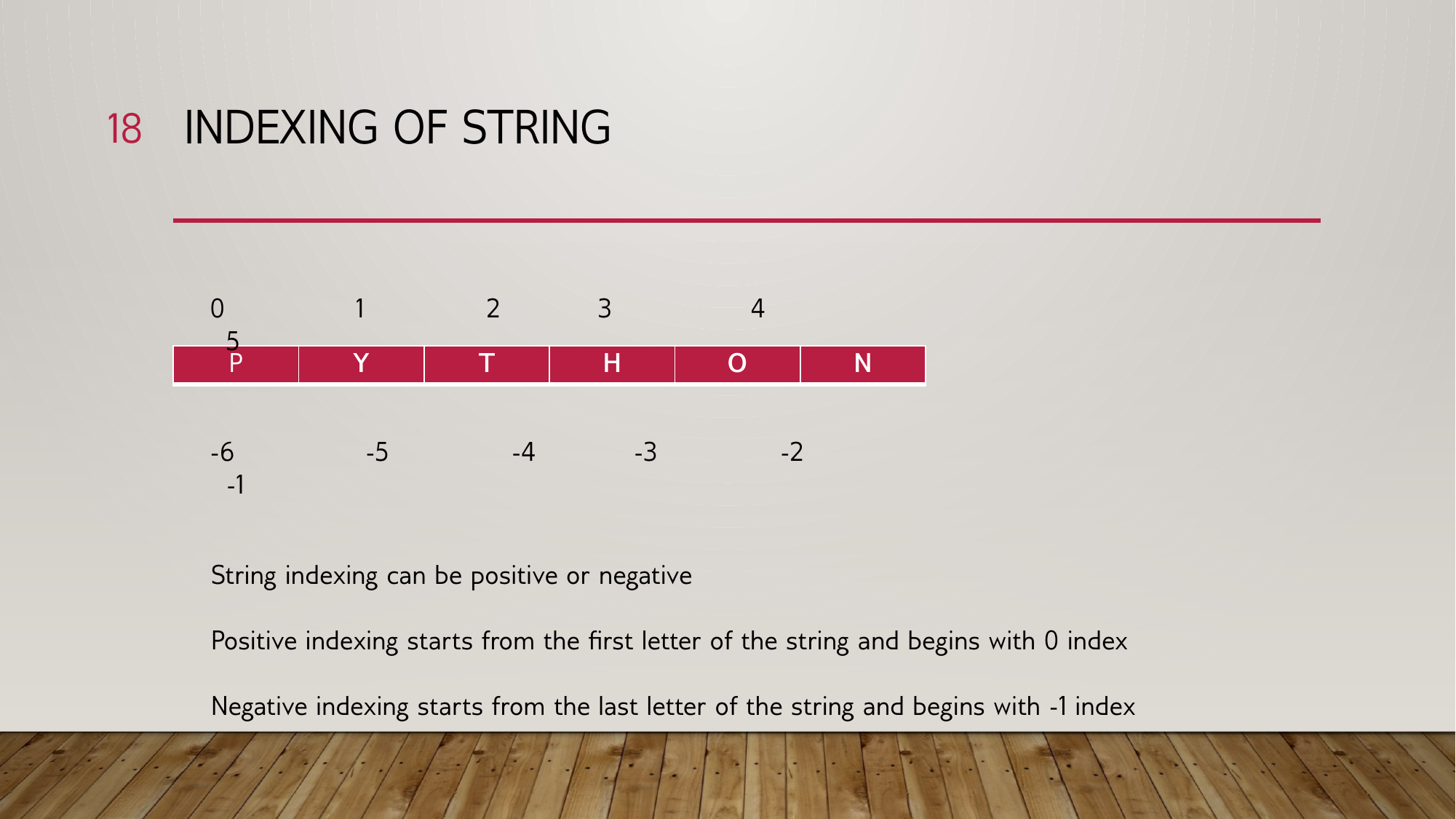

18
# Indexing of string
0                1               2            3                 4                  5
| P | Y | T | H | O | N |
| --- | --- | --- | --- | --- | --- |
-6                -5               -4            -3               -2              -1
String indexing can be positive or negative

Positive indexing starts from the first letter of the string and begins with 0 index

Negative indexing starts from the last letter of the string and begins with -1 index